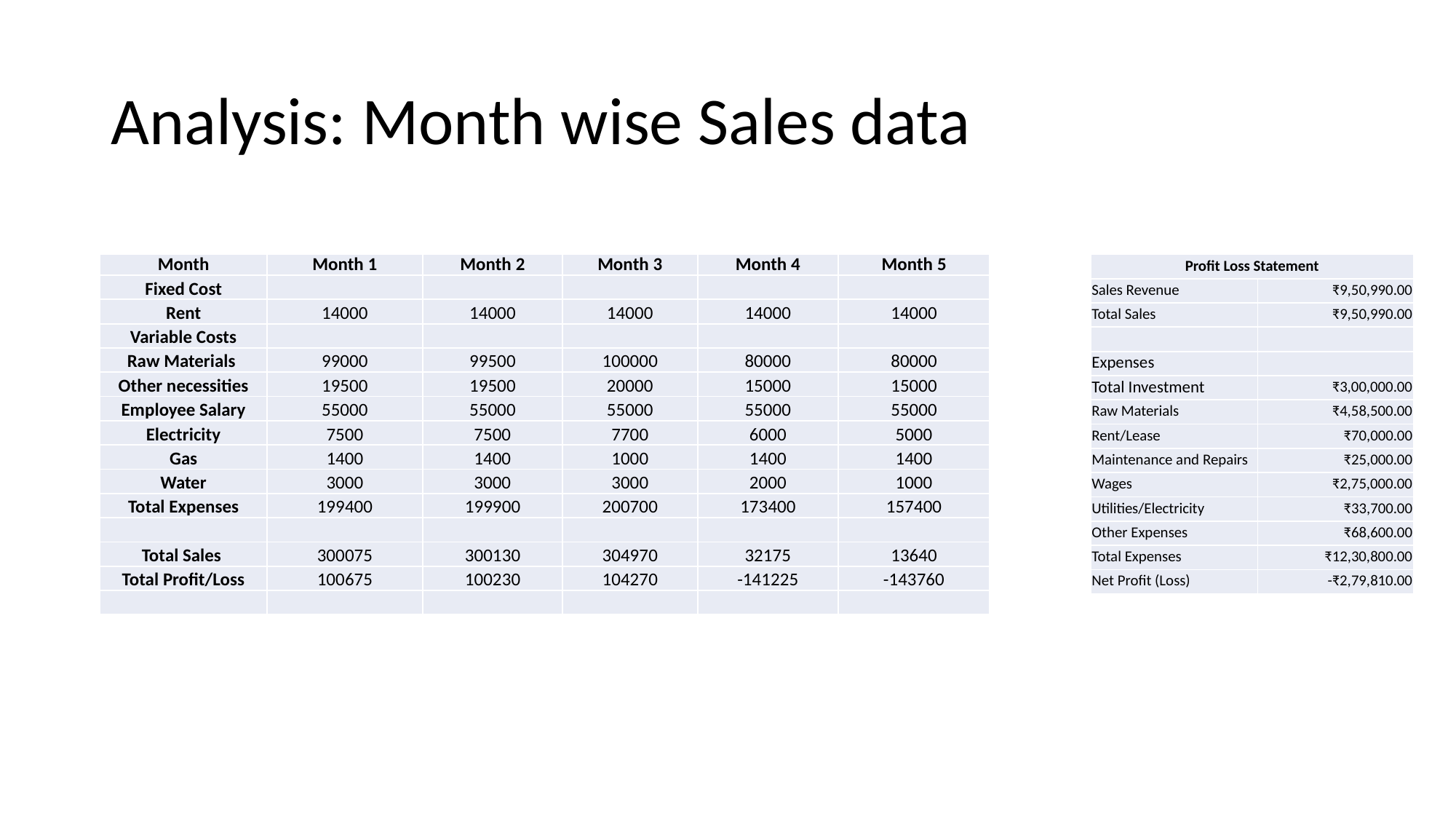

# Analysis: Month wise Sales data
| Month | Month 1 | Month 2 | Month 3 | Month 4 | Month 5 |
| --- | --- | --- | --- | --- | --- |
| Fixed Cost |  |  |  |  |  |
| Rent | 14000 | 14000 | 14000 | 14000 | 14000 |
| Variable Costs |  |  |  |  |  |
| Raw Materials | 99000 | 99500 | 100000 | 80000 | 80000 |
| Other necessities | 19500 | 19500 | 20000 | 15000 | 15000 |
| Employee Salary | 55000 | 55000 | 55000 | 55000 | 55000 |
| Electricity | 7500 | 7500 | 7700 | 6000 | 5000 |
| Gas | 1400 | 1400 | 1000 | 1400 | 1400 |
| Water | 3000 | 3000 | 3000 | 2000 | 1000 |
| Total Expenses | 199400 | 199900 | 200700 | 173400 | 157400 |
|  |  |  |  |  |  |
| Total Sales | 300075 | 300130 | 304970 | 32175 | 13640 |
| Total Profit/Loss | 100675 | 100230 | 104270 | -141225 | -143760 |
|  |  |  |  |  |  |
| Profit Loss Statement |  |
| --- | --- |
| Sales Revenue | ₹9,50,990.00 |
| Total Sales | ₹9,50,990.00 |
|  |  |
| Expenses |  |
| Total Investment | ₹3,00,000.00 |
| Raw Materials | ₹4,58,500.00 |
| Rent/Lease | ₹70,000.00 |
| Maintenance and Repairs | ₹25,000.00 |
| Wages | ₹2,75,000.00 |
| Utilities/Electricity | ₹33,700.00 |
| Other Expenses | ₹68,600.00 |
| Total Expenses | ₹12,30,800.00 |
| Net Profit (Loss) | -₹2,79,810.00 |